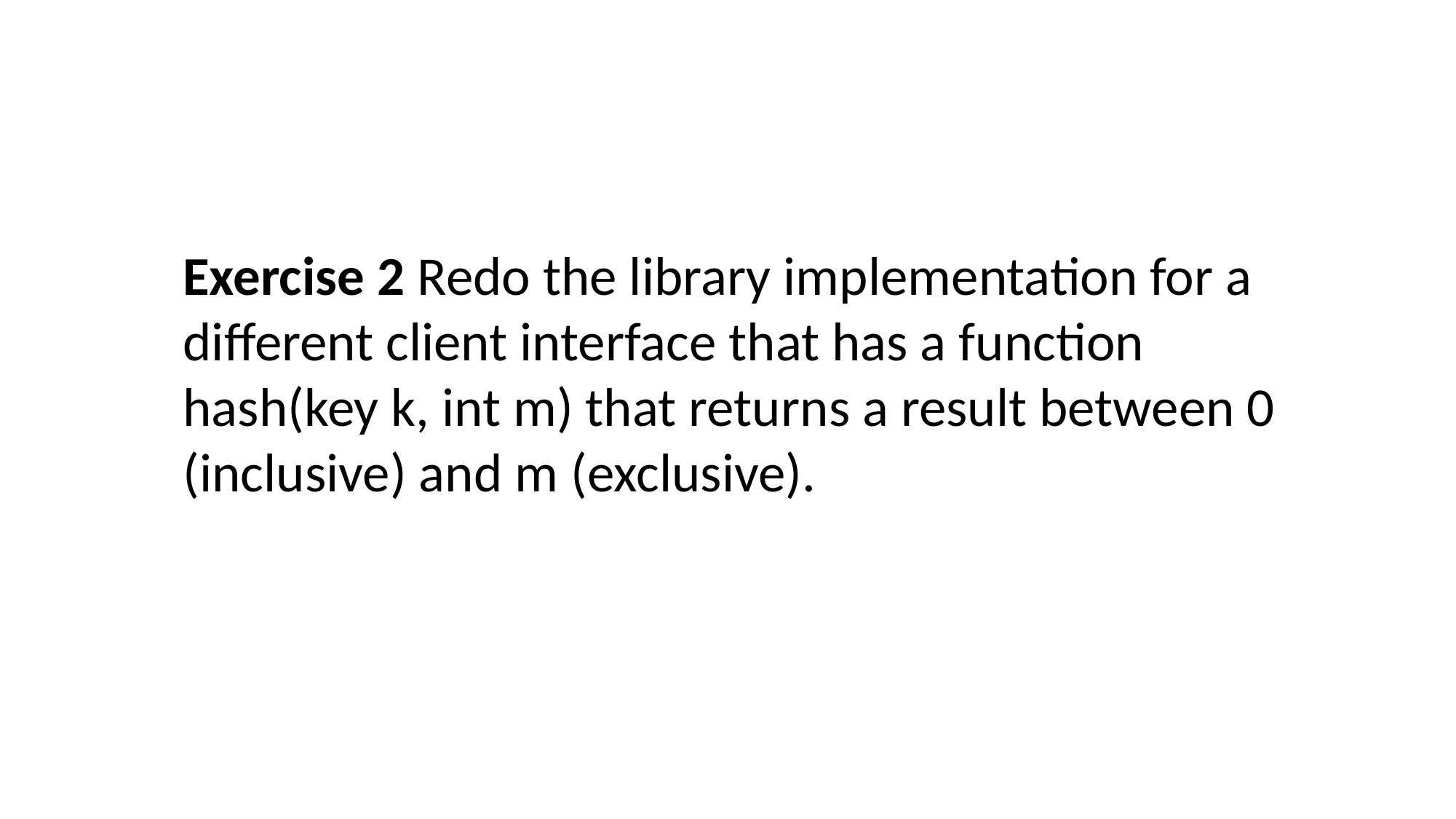

Exercise 2 Redo the library implementation for a different client interface that has a function hash(key k, int m) that returns a result between 0 (inclusive) and m (exclusive).